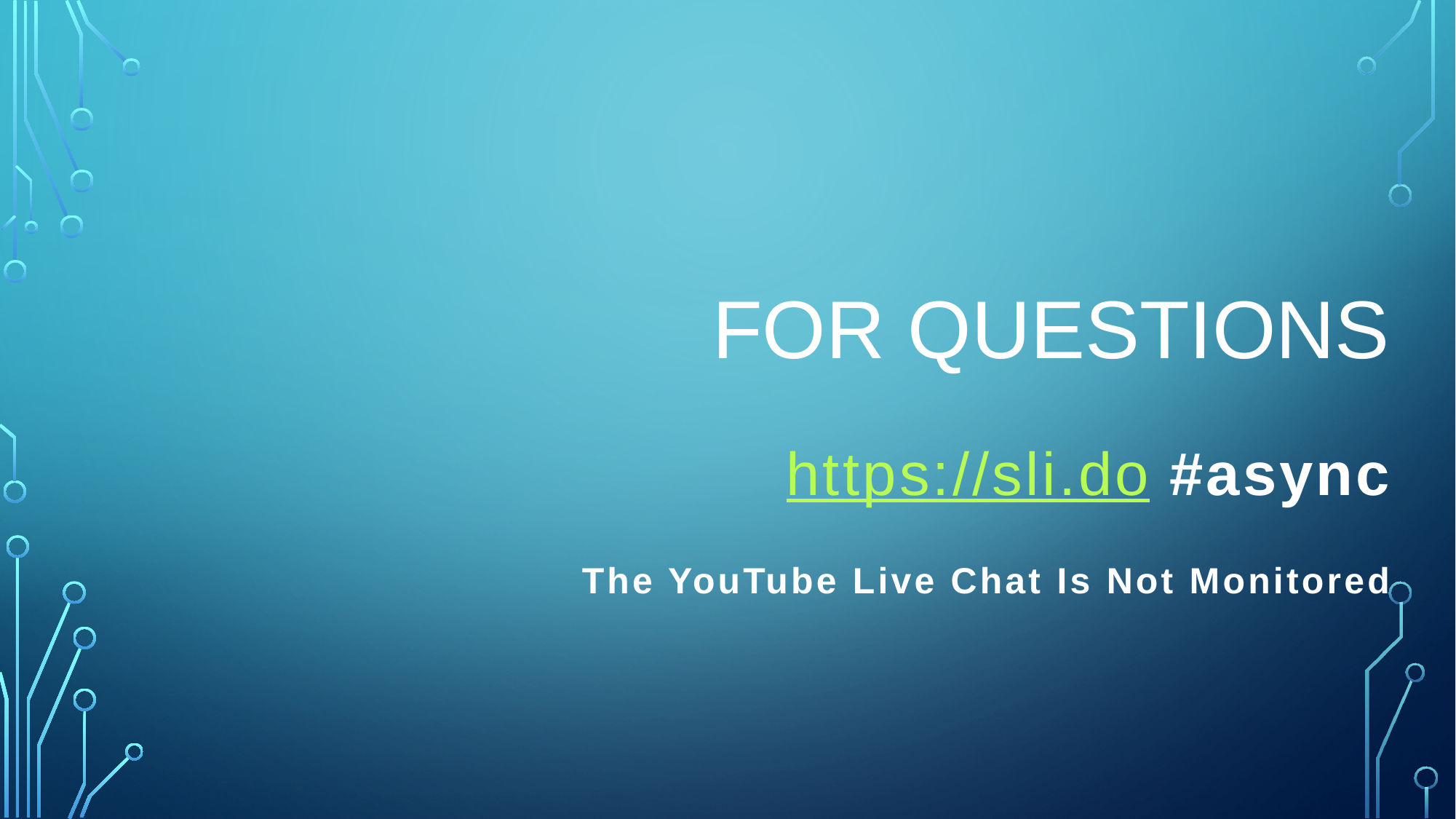

# For questions
https://sli.do #async
The YouTube Live Chat Is Not Monitored